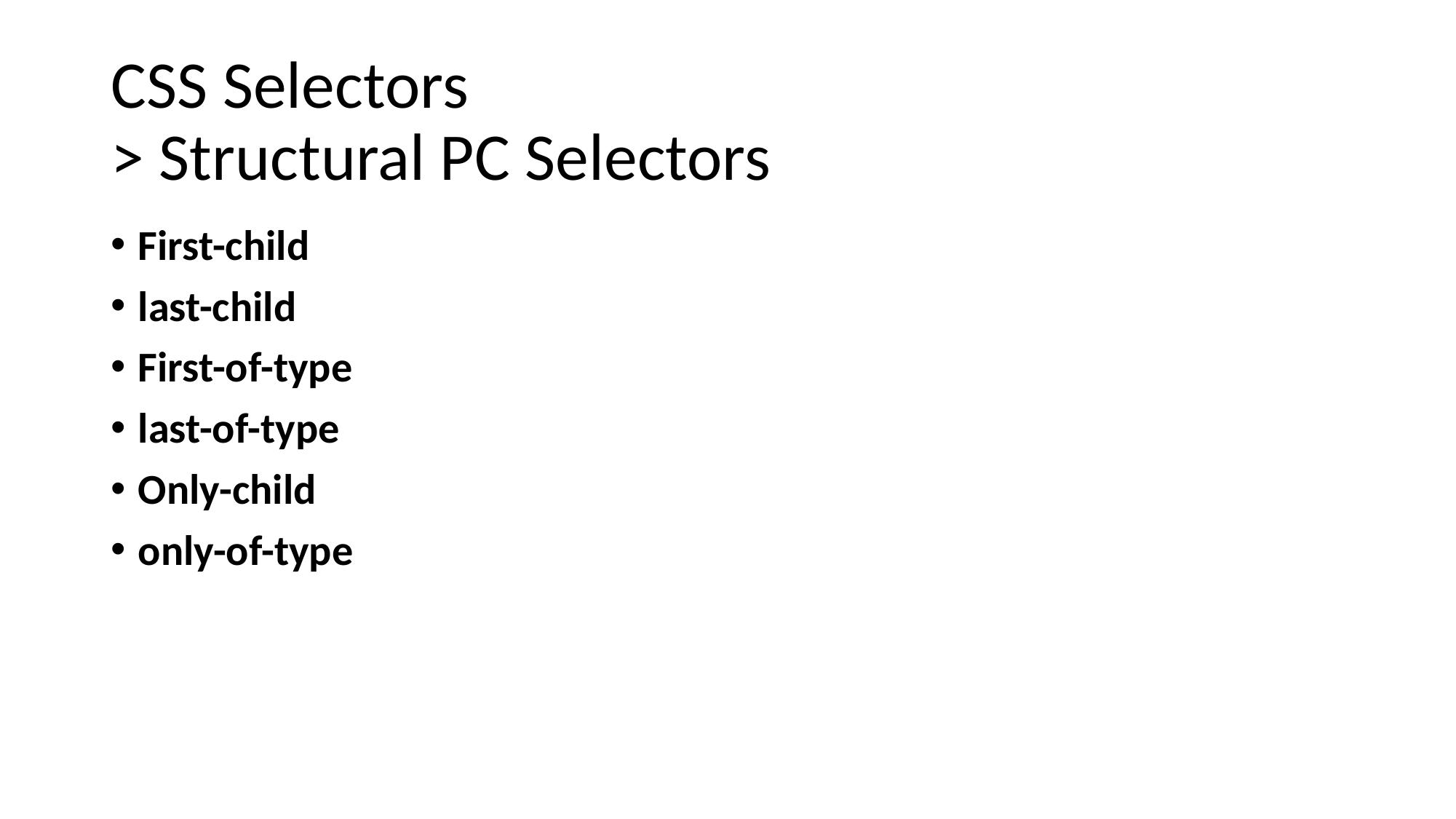

# CSS Selectors > Structural PC Selectors
First-child
last-child
First-of-type
last-of-type
Only-child
only-of-type